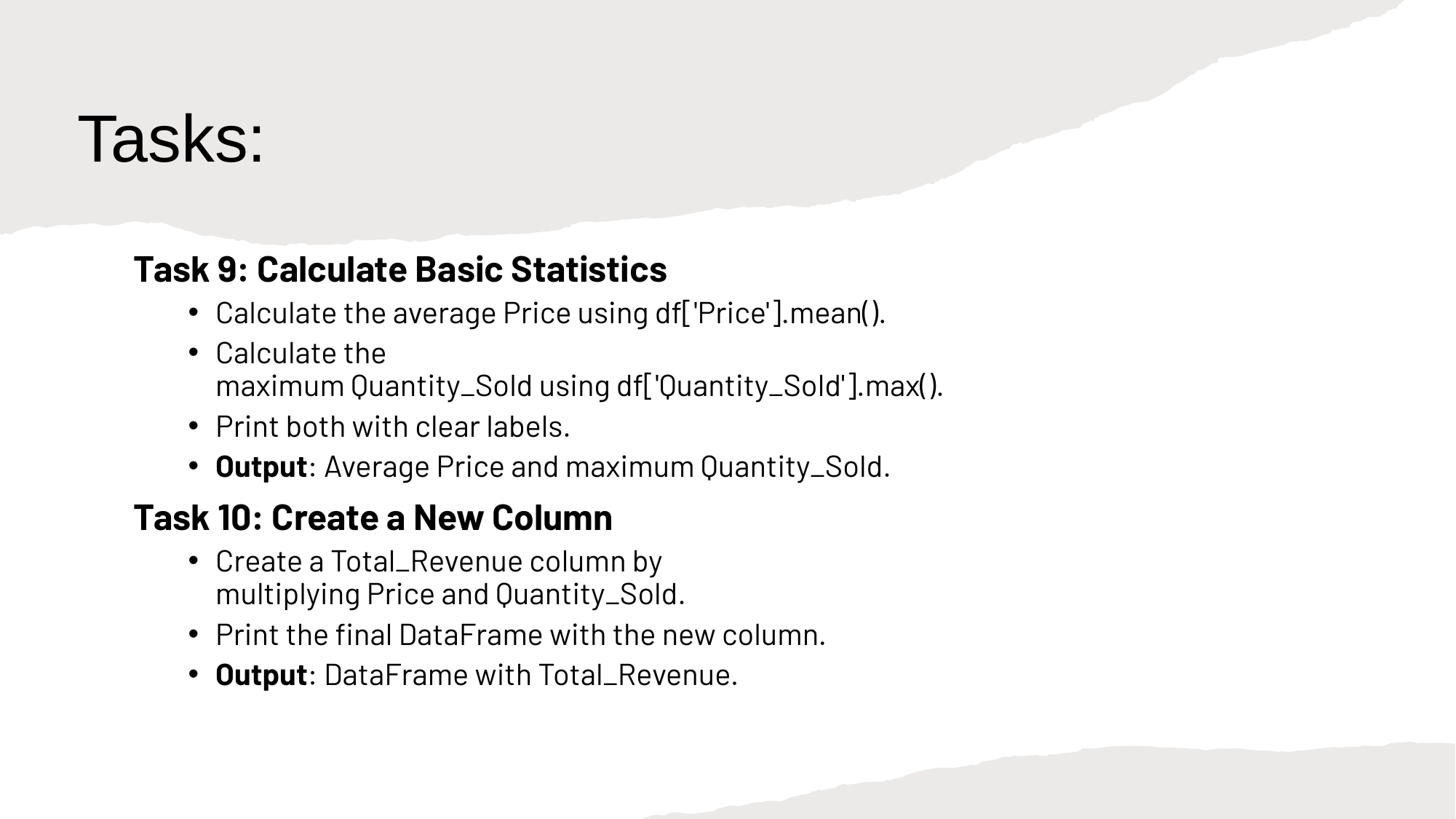

# Tasks:
Task 9: Calculate Basic Statistics
Calculate the average Price using df['Price'].mean().
Calculate the maximum Quantity_Sold using df['Quantity_Sold'].max().
Print both with clear labels.
Output: Average Price and maximum Quantity_Sold.
Task 10: Create a New Column
Create a Total_Revenue column by multiplying Price and Quantity_Sold.
Print the final DataFrame with the new column.
Output: DataFrame with Total_Revenue.